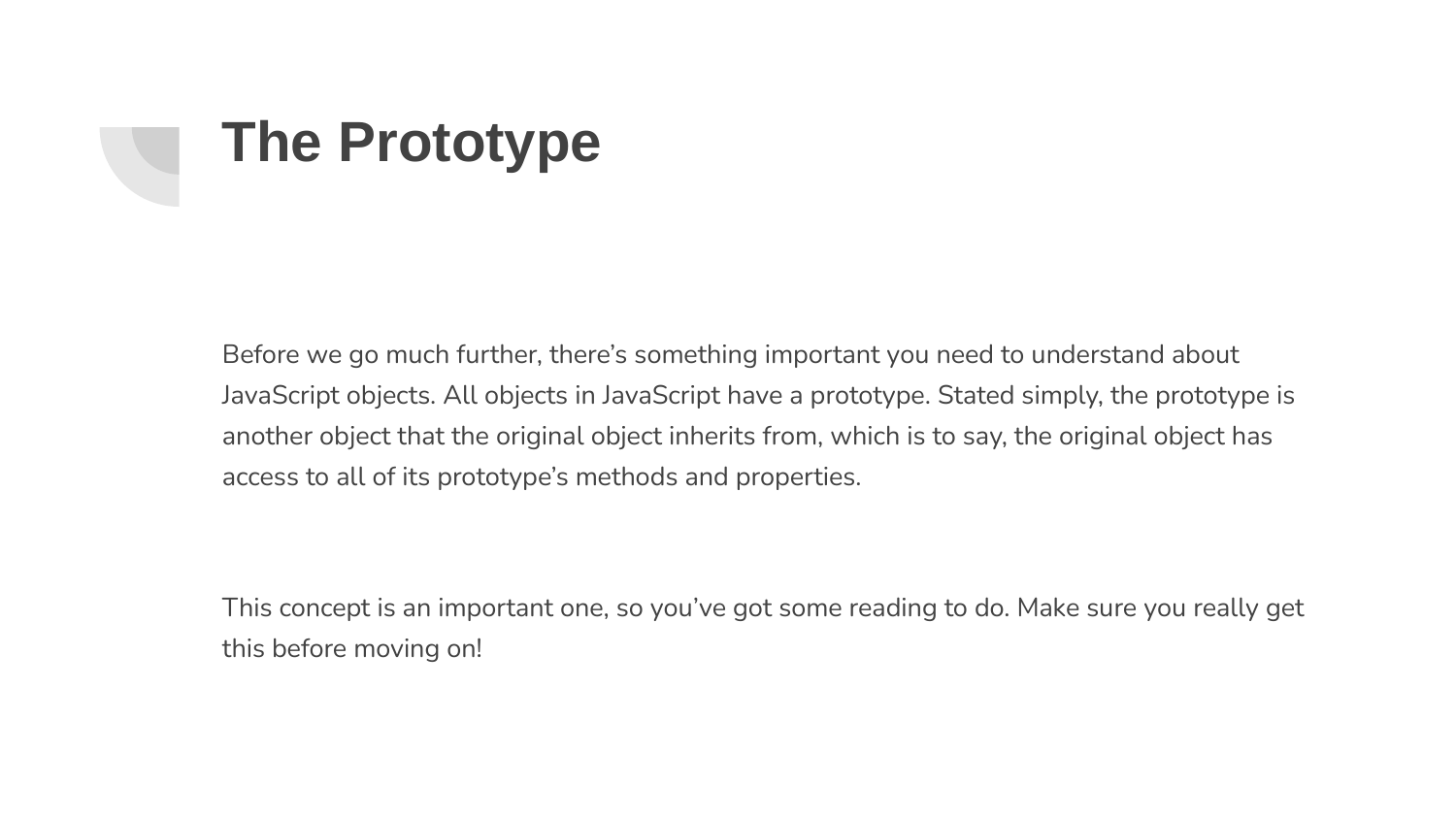

# The Prototype
Before we go much further, there’s something important you need to understand about JavaScript objects. All objects in JavaScript have a prototype. Stated simply, the prototype is another object that the original object inherits from, which is to say, the original object has access to all of its prototype’s methods and properties.

This concept is an important one, so you’ve got some reading to do. Make sure you really get this before moving on!